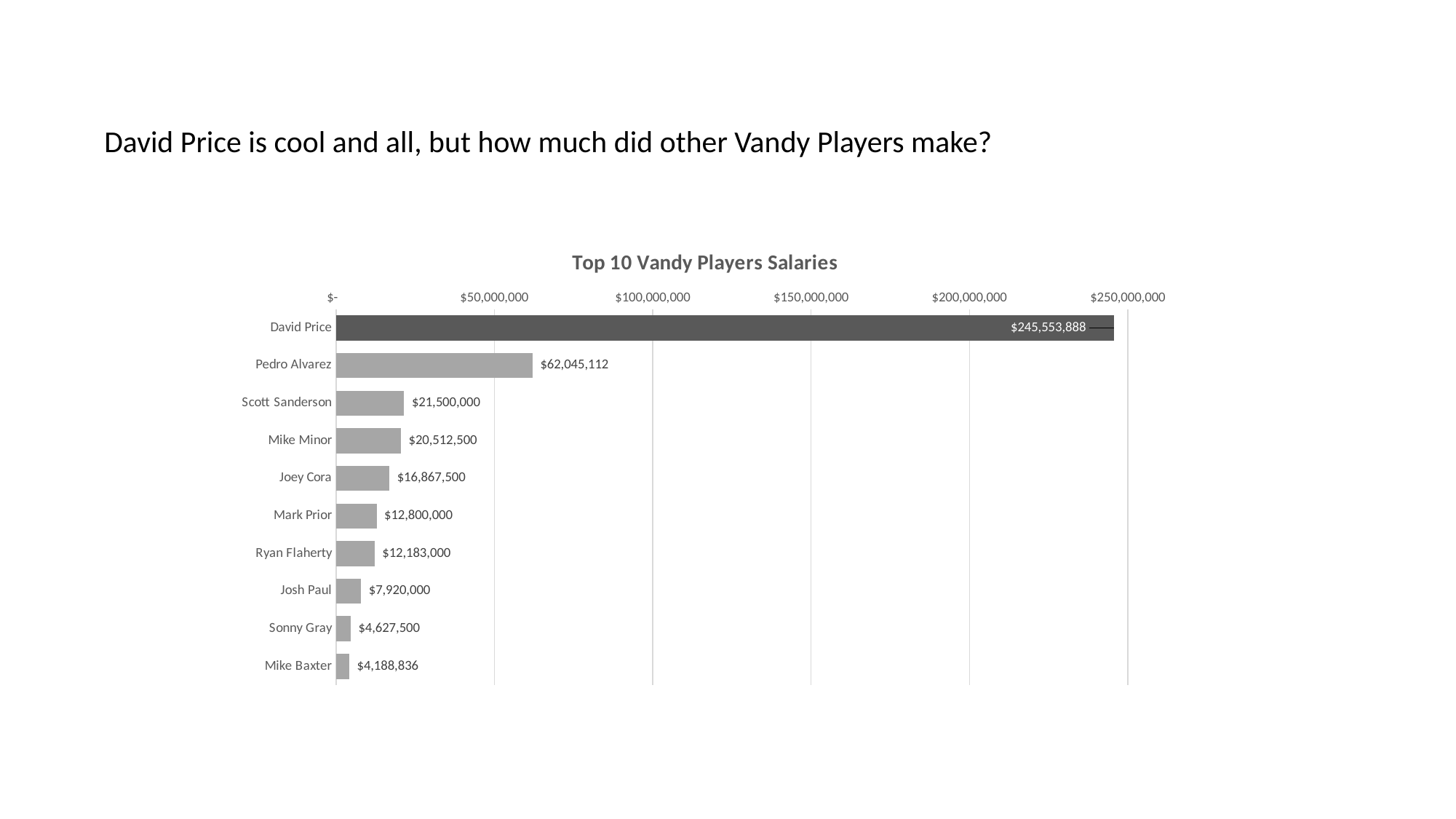

David Price is cool and all, but how much did other Vandy Players make?

### Chart: Top 10 Vandy Players Salaries

| Category |  Total Salary  |
|---|---|
| David Price | 245553888.0 |
| Pedro Alvarez | 62045112.0 |
| Scott Sanderson | 21500000.0 |
| Mike Minor | 20512500.0 |
| Joey Cora | 16867500.0 |
| Mark Prior | 12800000.0 |
| Ryan Flaherty | 12183000.0 |
| Josh Paul | 7920000.0 |
| Sonny Gray | 4627500.0 |
| Mike Baxter | 4188836.0 |